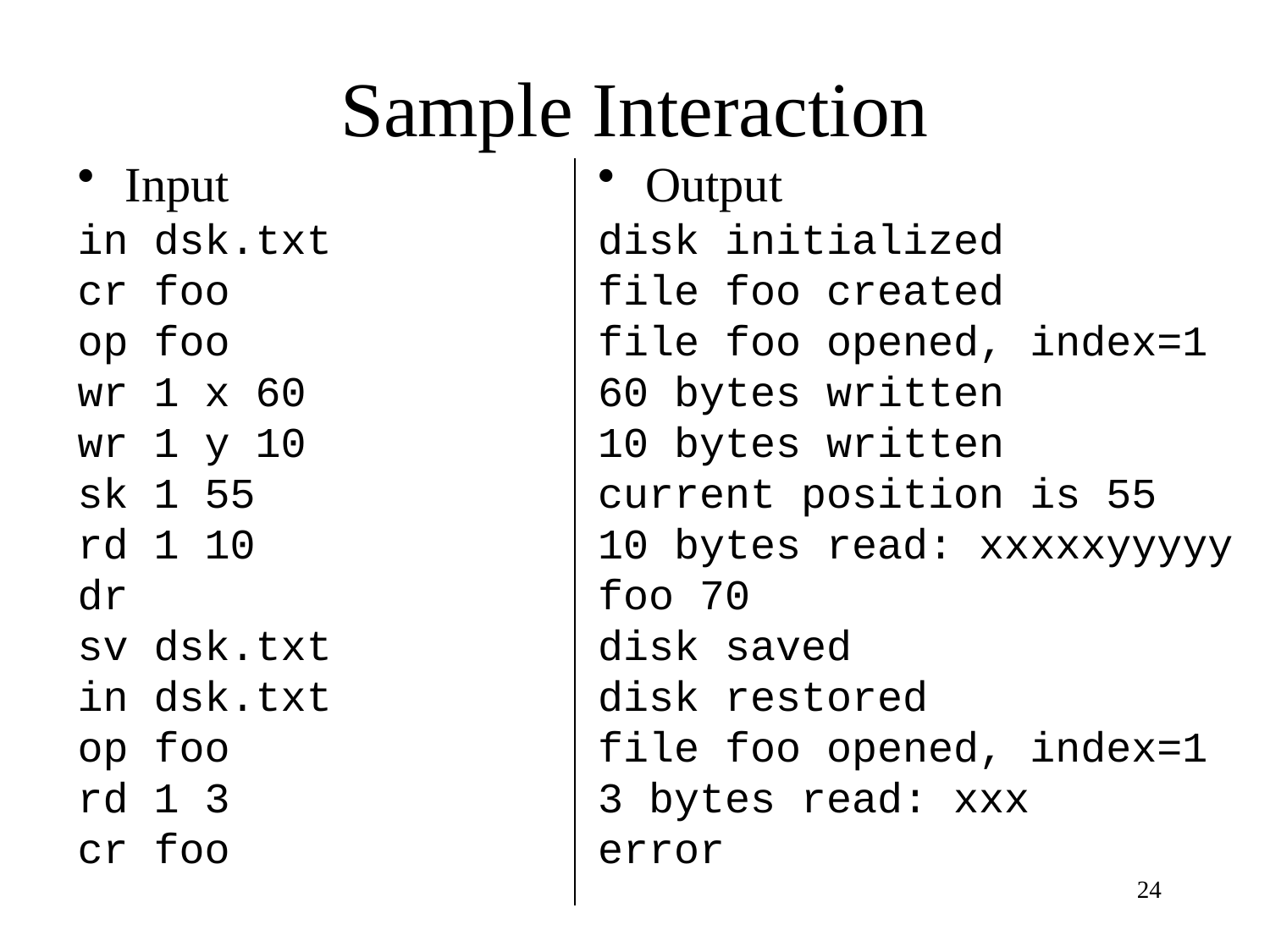

# Sample Interaction
Input
in dsk.txt
cr foo
op foo
wr 1 x 60
wr 1 y 10
sk 1 55
rd 1 10
dr
sv dsk.txt
in dsk.txt
op foo
rd 1 3
cr foo
Output
disk initialized
file foo created
file foo opened, index=1
60 bytes written
10 bytes written
current position is 55
10 bytes read: xxxxxyyyyy
foo 70
disk saved
disk restored
file foo opened, index=1
3 bytes read: xxx
error

24